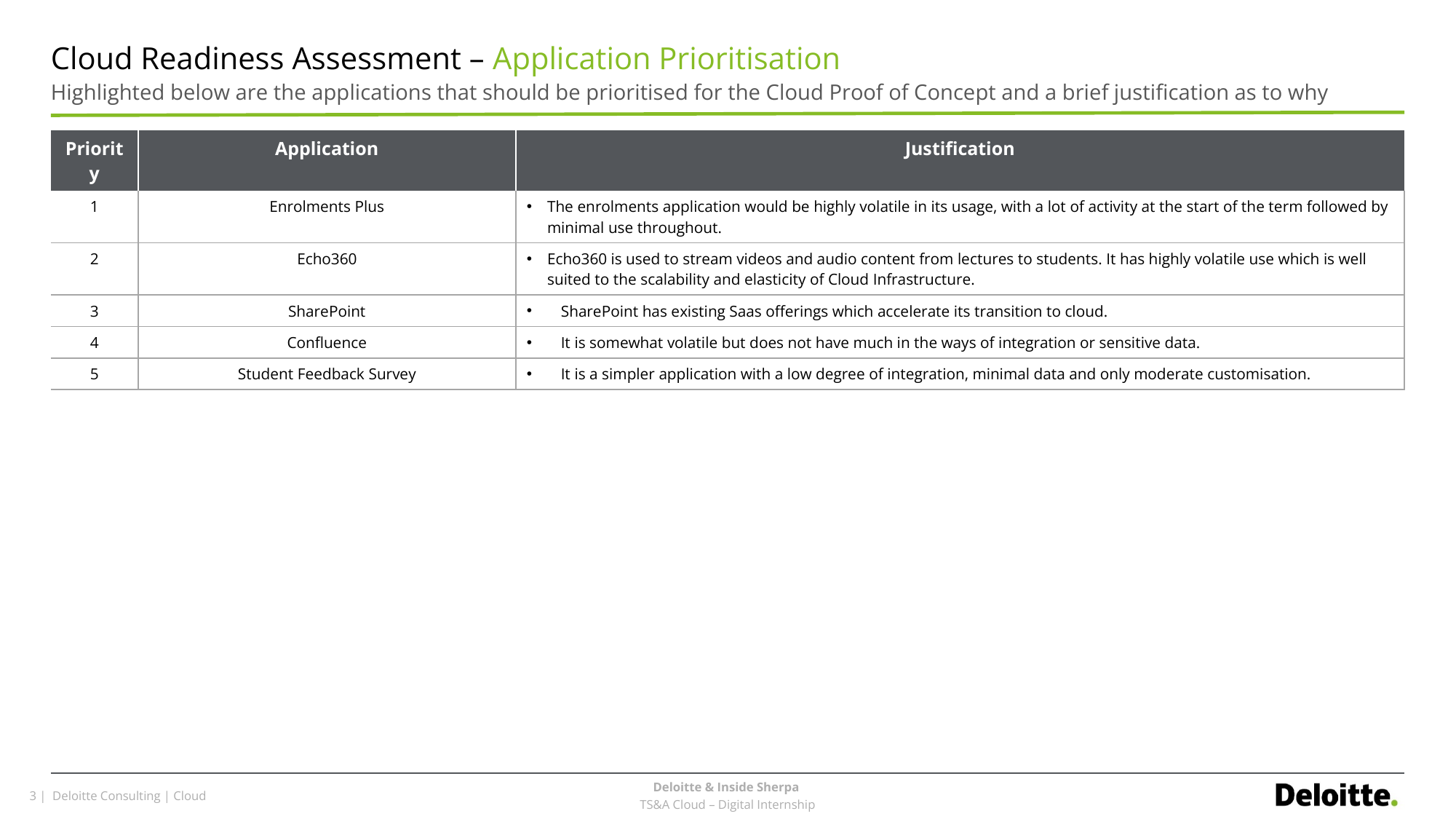

# Cloud Readiness Assessment – Application Prioritisation
Highlighted below are the applications that should be prioritised for the Cloud Proof of Concept and a brief justification as to why
| Priority | Application | Justification |
| --- | --- | --- |
| 1 | Enrolments Plus | The enrolments application would be highly volatile in its usage, with a lot of activity at the start of the term followed by minimal use throughout. |
| 2 | Echo360 | Echo360 is used to stream videos and audio content from lectures to students. It has highly volatile use which is well suited to the scalability and elasticity of Cloud Infrastructure. |
| 3 | SharePoint | SharePoint has existing Saas offerings which accelerate its transition to cloud. |
| 4 | Confluence | It is somewhat volatile but does not have much in the ways of integration or sensitive data. |
| 5 | Student Feedback Survey | It is a simpler application with a low degree of integration, minimal data and only moderate customisation. |